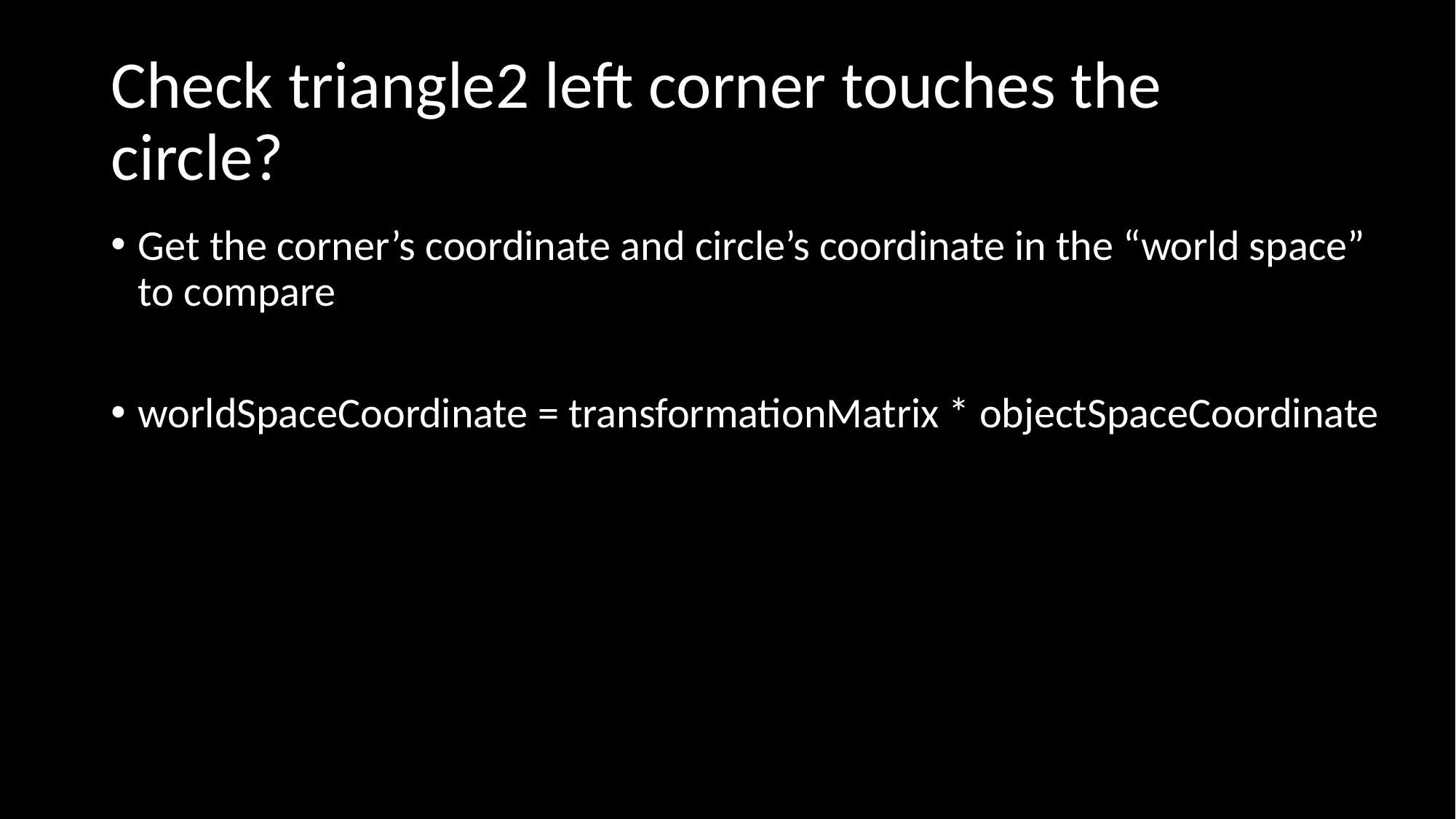

# Check triangle2 left corner touches the circle?
Get the corner’s coordinate and circle’s coordinate in the “world space” to compare

worldSpaceCoordinate = transformationMatrix * objectSpaceCoordinate